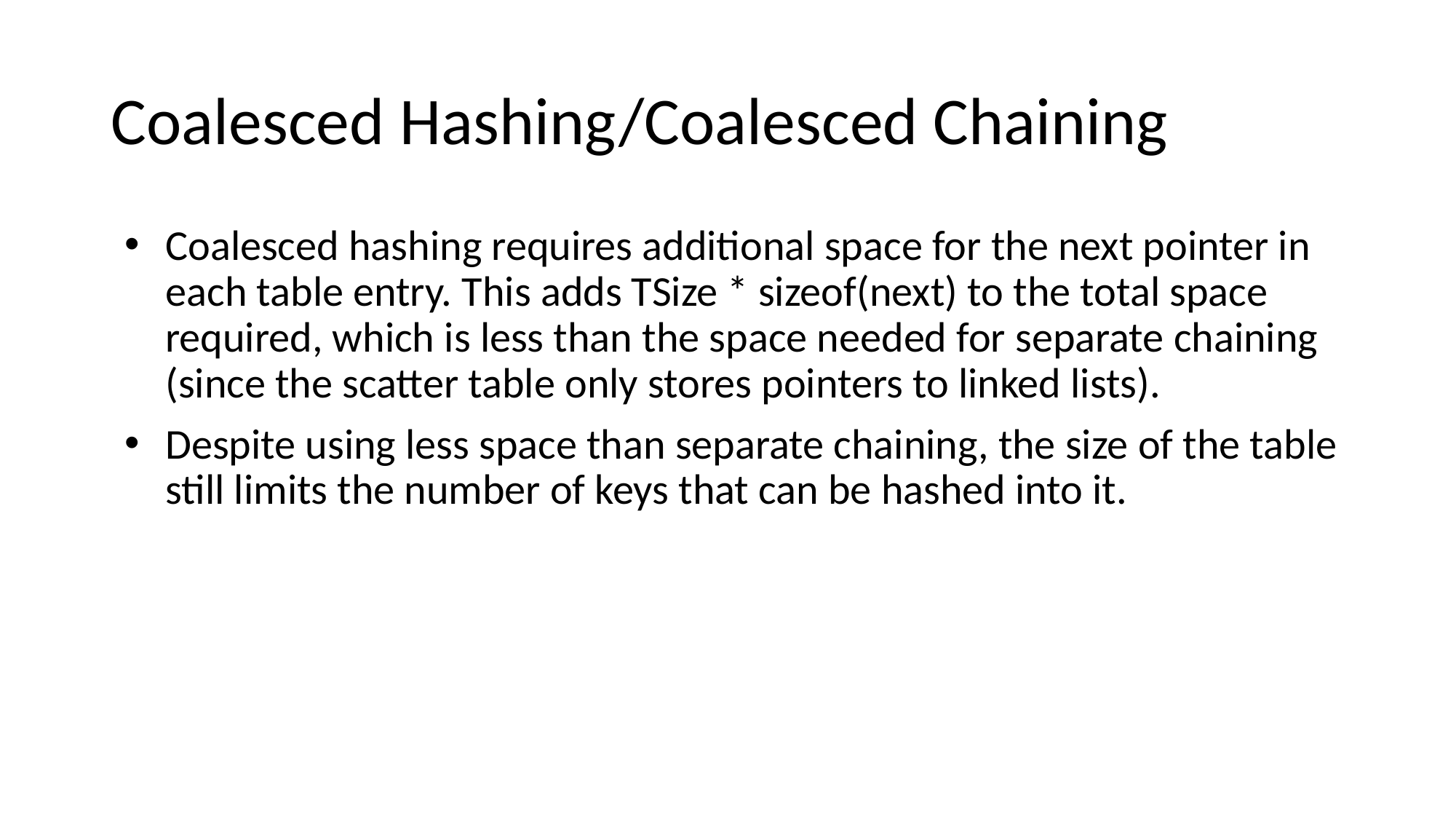

# Coalesced Hashing/Coalesced Chaining
Coalesced hashing requires additional space for the next pointer in each table entry. This adds TSize * sizeof(next) to the total space required, which is less than the space needed for separate chaining (since the scatter table only stores pointers to linked lists).
Despite using less space than separate chaining, the size of the table still limits the number of keys that can be hashed into it.